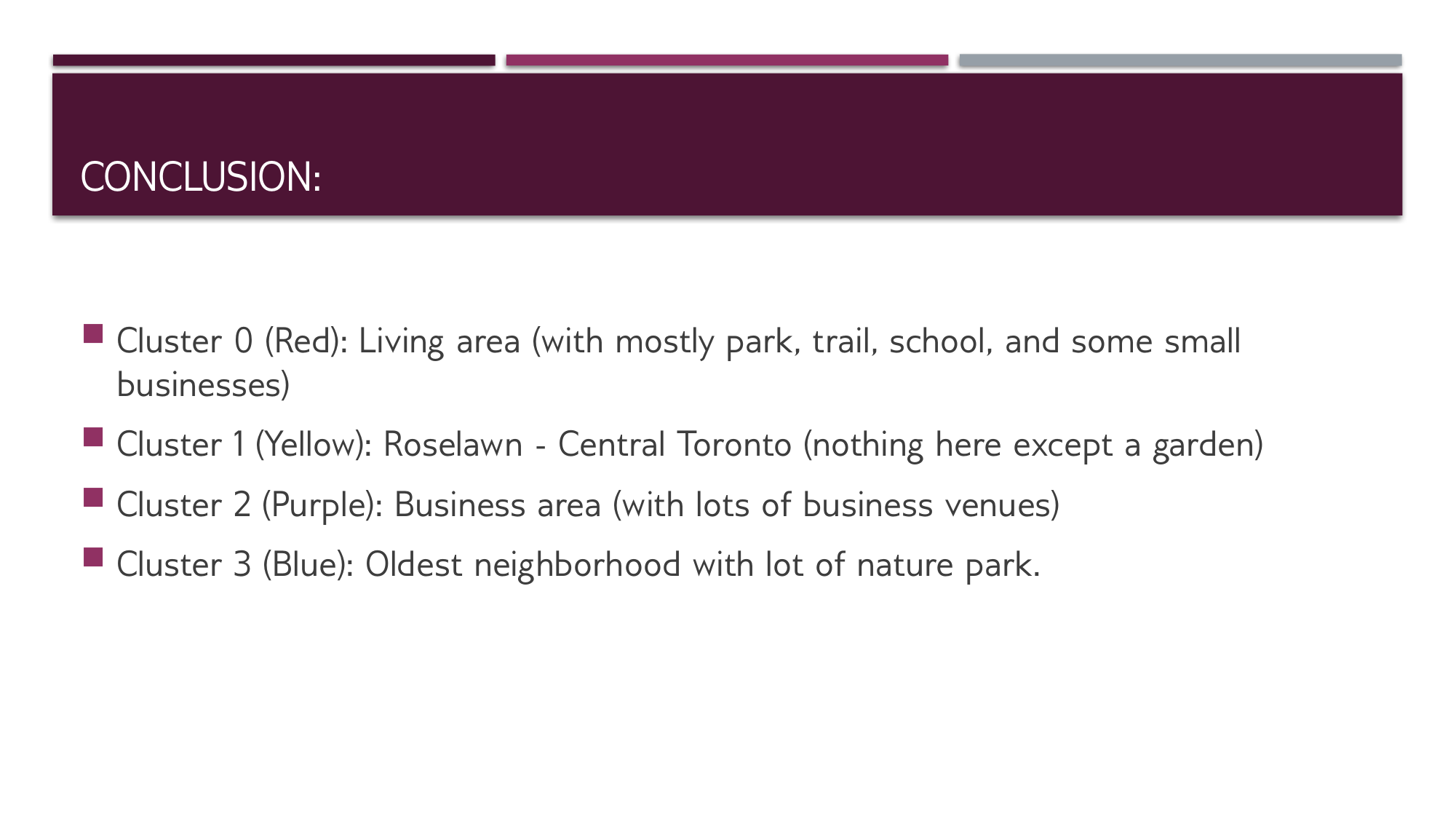

# Conclusion:
Cluster 0 (Red): Living area (with mostly park, trail, school, and some small businesses)
Cluster 1 (Yellow): Roselawn - Central Toronto (nothing here except a garden)
Cluster 2 (Purple): Business area (with lots of business venues)
Cluster 3 (Blue): Oldest neighborhood with lot of nature park.